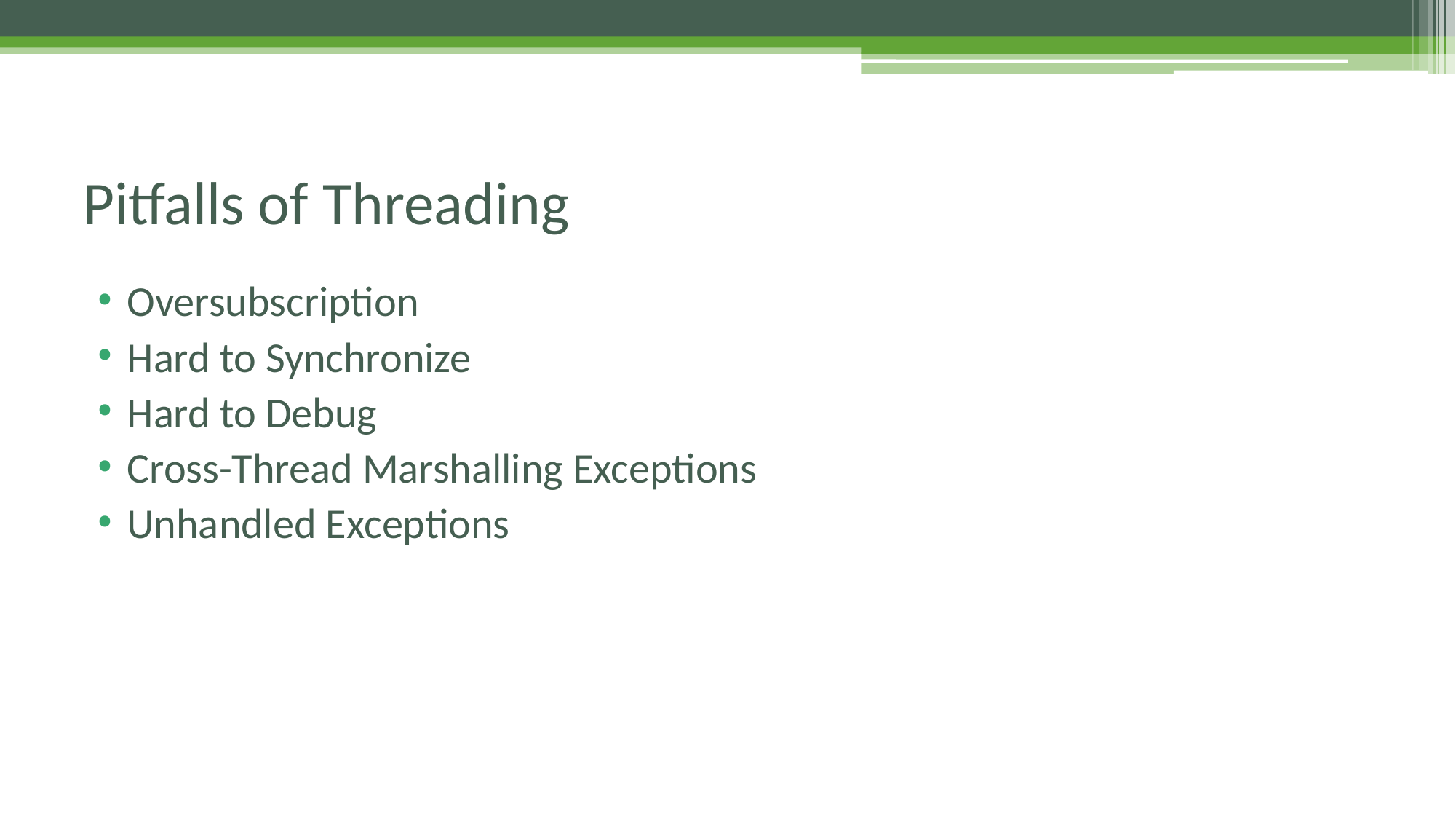

# Pitfalls of Threading
Oversubscription
Hard to Synchronize
Hard to Debug
Cross-Thread Marshalling Exceptions
Unhandled Exceptions